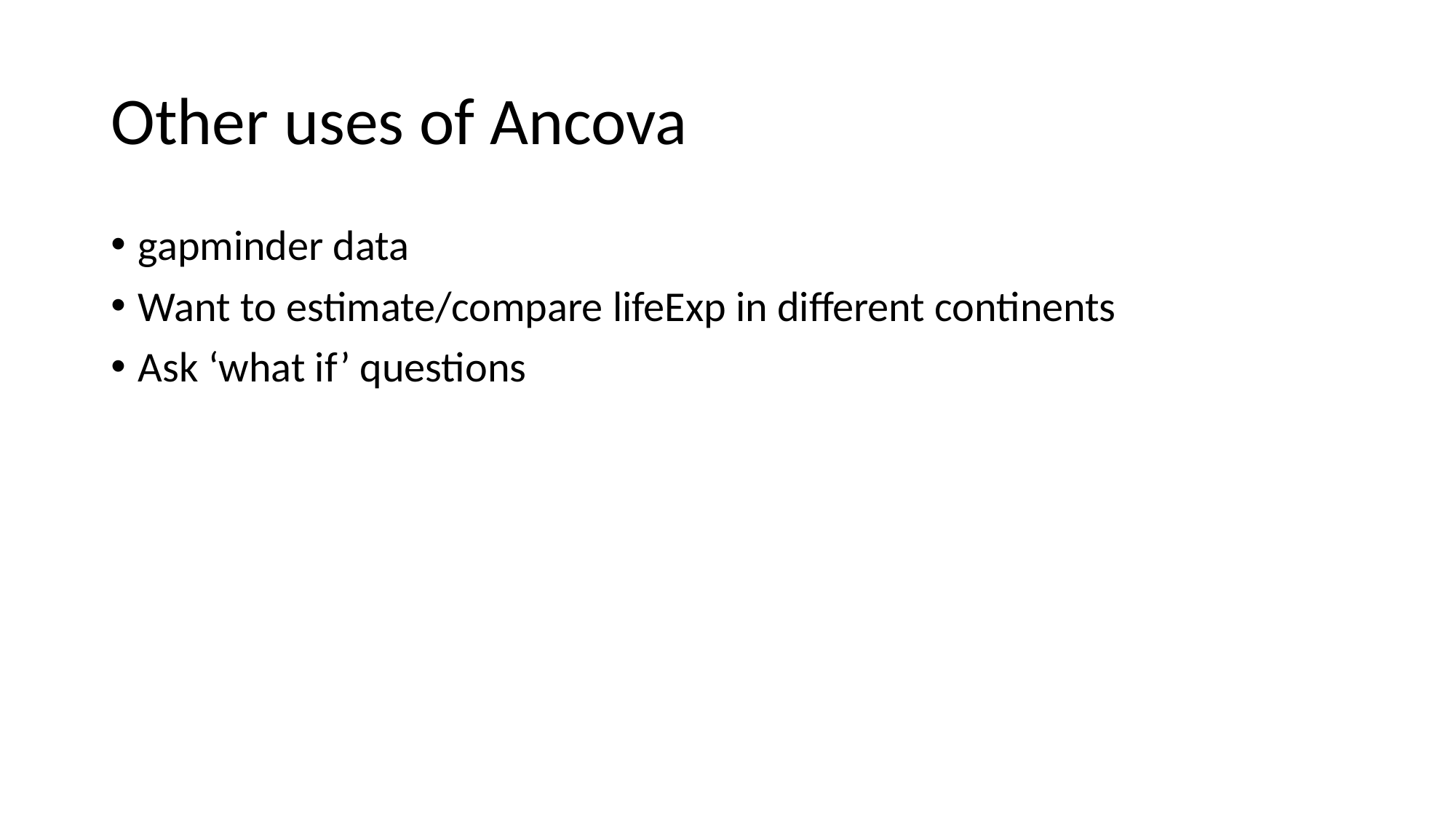

# Other uses of Ancova
gapminder data
Want to estimate/compare lifeExp in different continents
Ask ‘what if’ questions